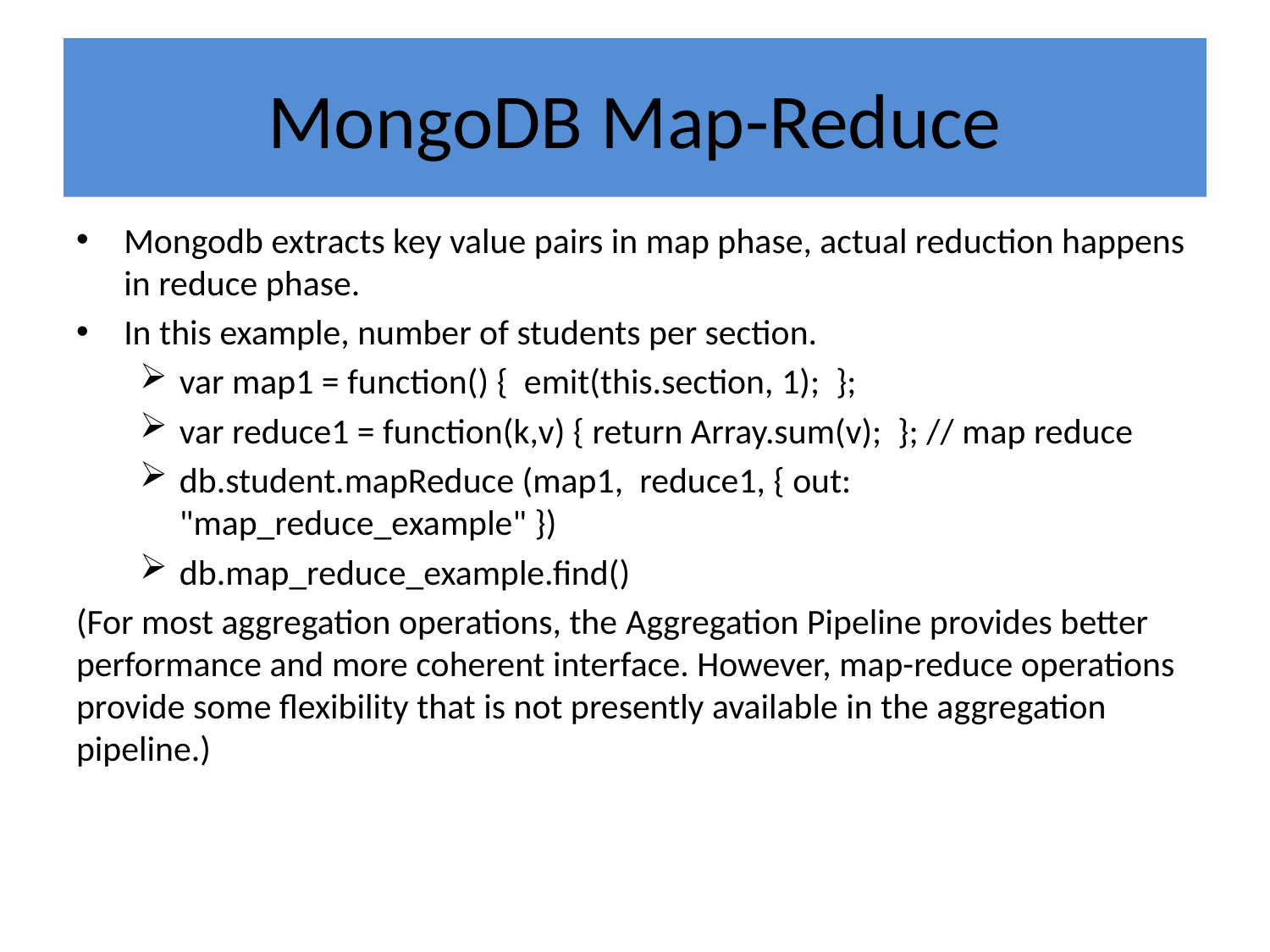

# MongoDB Map-Reduce
Mongodb extracts key value pairs in map phase, actual reduction happens in reduce phase.
In this example, number of students per section.
var map1 = function() {  emit(this.section, 1);  };
var reduce1 = function(k,v) { return Array.sum(v);  }; // map reduce
db.student.mapReduce (map1,  reduce1, { out: "map_reduce_example" })
db.map_reduce_example.find()
(For most aggregation operations, the Aggregation Pipeline provides better performance and more coherent interface. However, map-reduce operations provide some flexibility that is not presently available in the aggregation pipeline.)